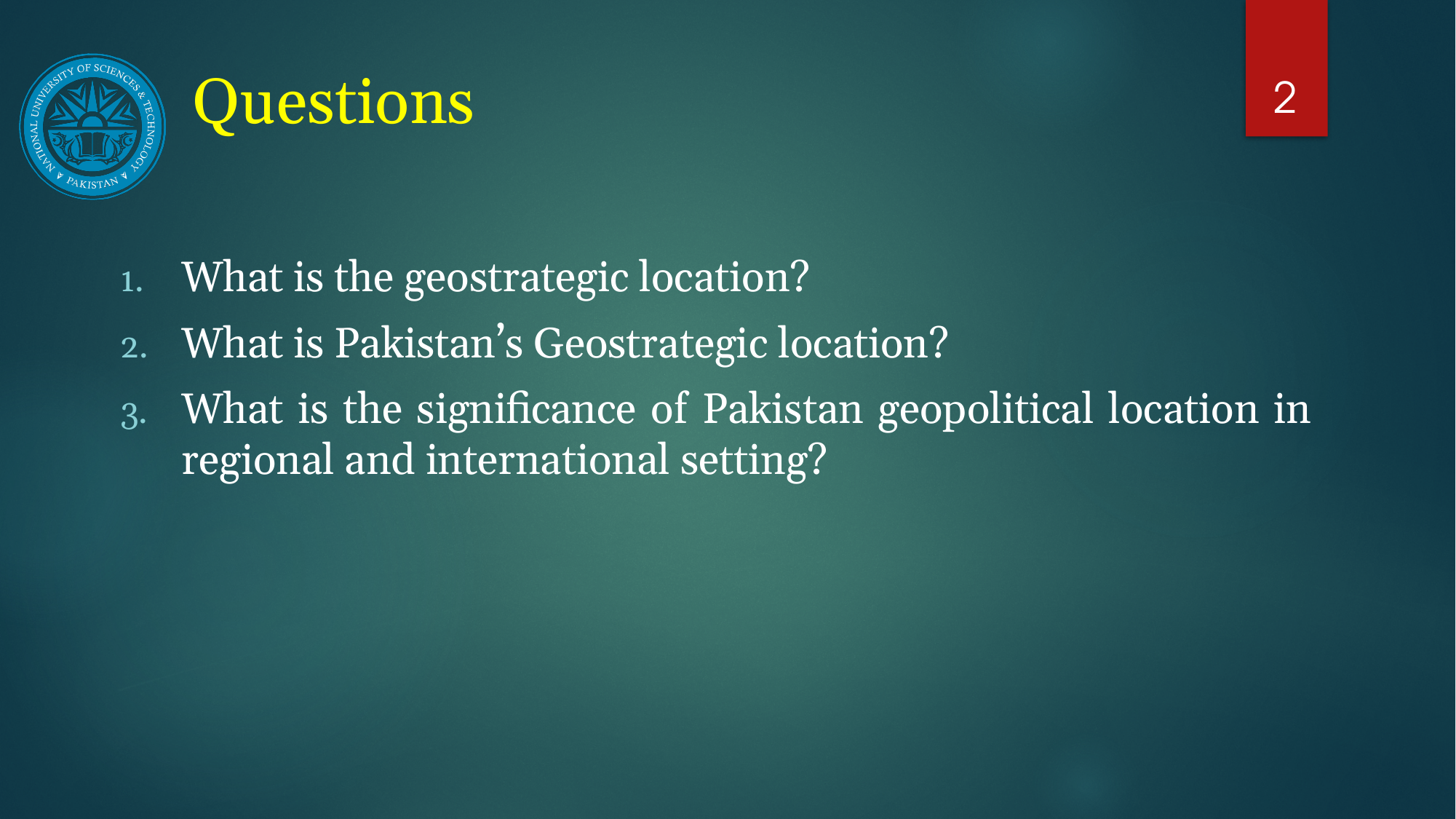

2
# Questions
What is the geostrategic location?
What is Pakistan’s Geostrategic location?
What is the significance of Pakistan geopolitical location in regional and international setting?